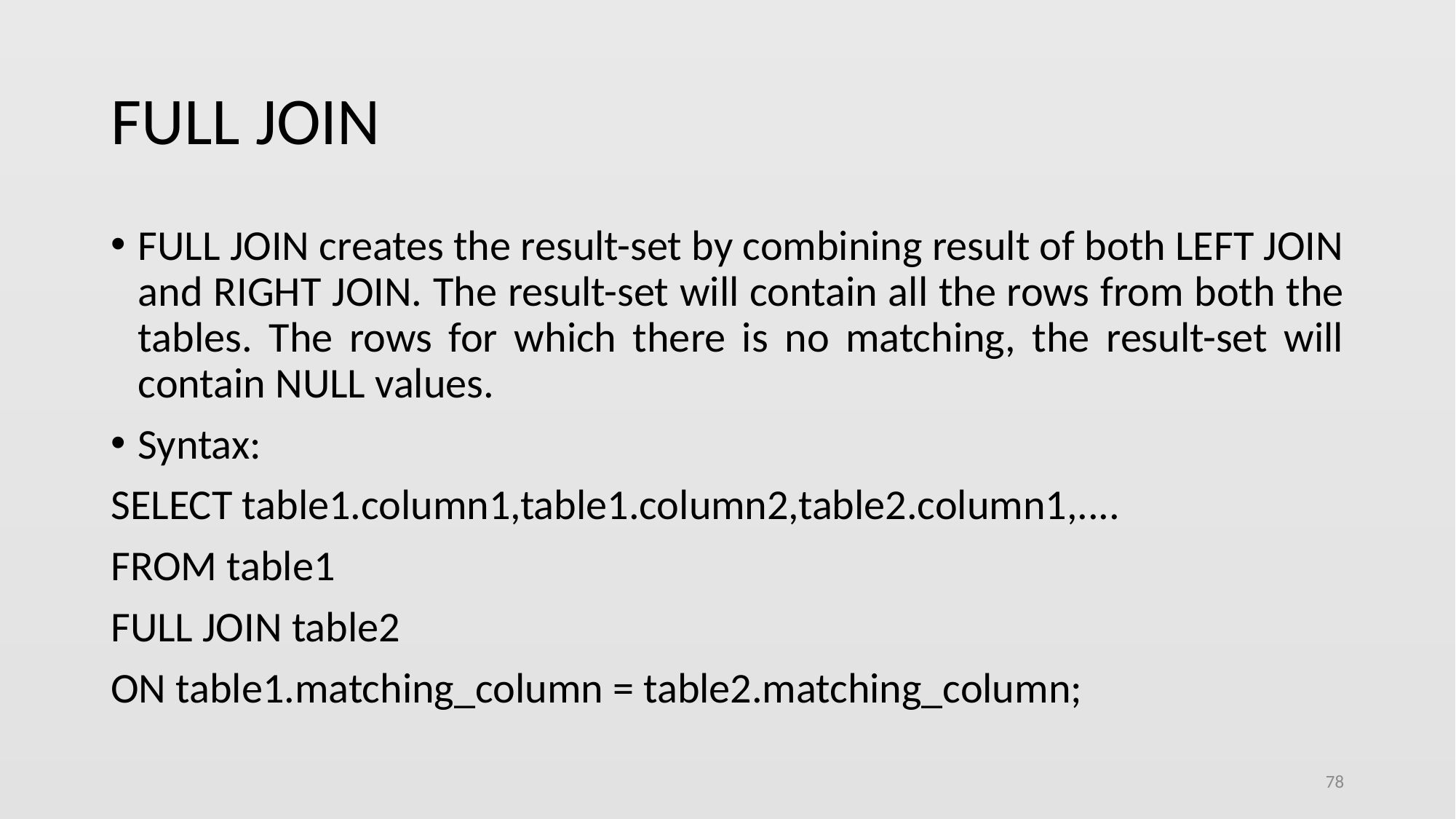

# FULL JOIN
FULL JOIN creates the result-set by combining result of both LEFT JOIN and RIGHT JOIN. The result-set will contain all the rows from both the tables. The rows for which there is no matching, the result-set will contain NULL values.
Syntax:
SELECT table1.column1,table1.column2,table2.column1,....
FROM table1
FULL JOIN table2
ON table1.matching_column = table2.matching_column;
78